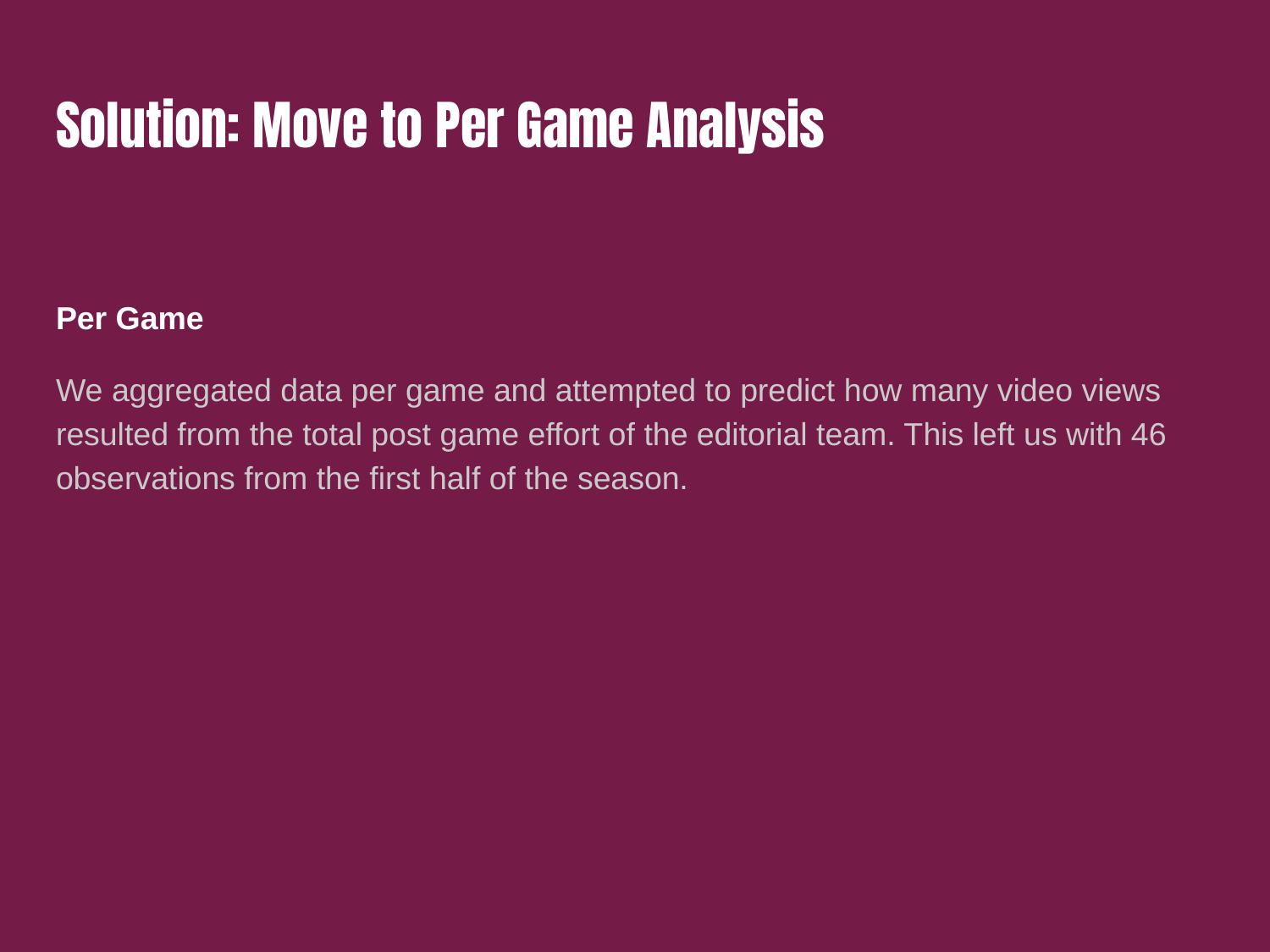

# Solution: Move to Per Game Analysis

Per Game
We aggregated data per game and attempted to predict how many video views resulted from the total post game effort of the editorial team. This left us with 46 observations from the first half of the season.